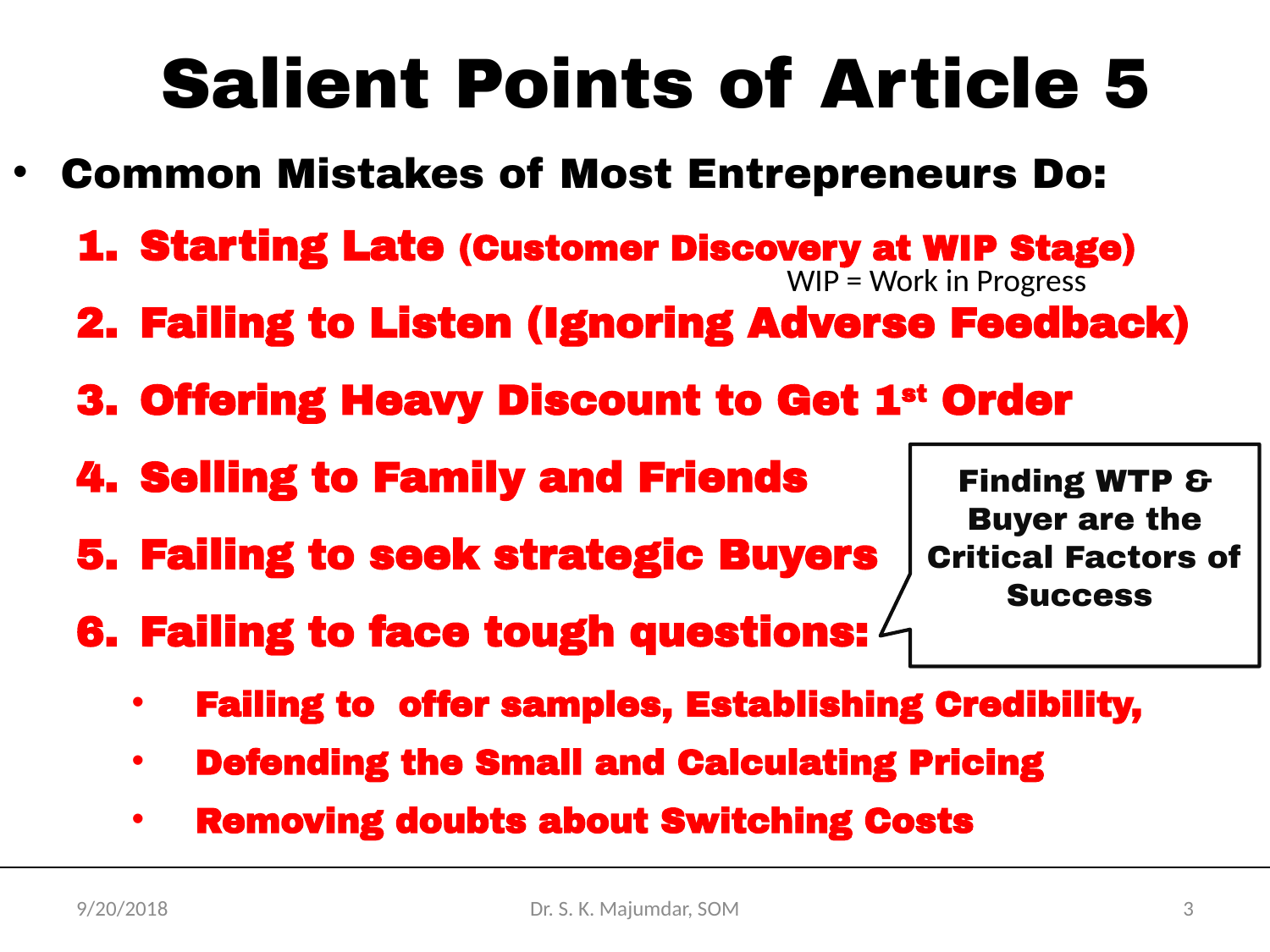

# Salient Points of Article 5
Common Mistakes of Most Entrepreneurs Do:
Starting Late (Customer Discovery at WIP Stage)
Failing to Listen (Ignoring Adverse Feedback)
Offering Heavy Discount to Get 1st Order
Selling to Family and Friends
Failing to seek strategic Buyers
Failing to face tough questions:
Failing to  offer samples, Establishing Credibility,
Defending the Small and Calculating Pricing
Removing doubts about Switching Costs
WIP = Work in Progress
Finding WTP & Buyer are the Critical Factors of Success

9/20/2018
Dr. S. K. Majumdar, SOM
3